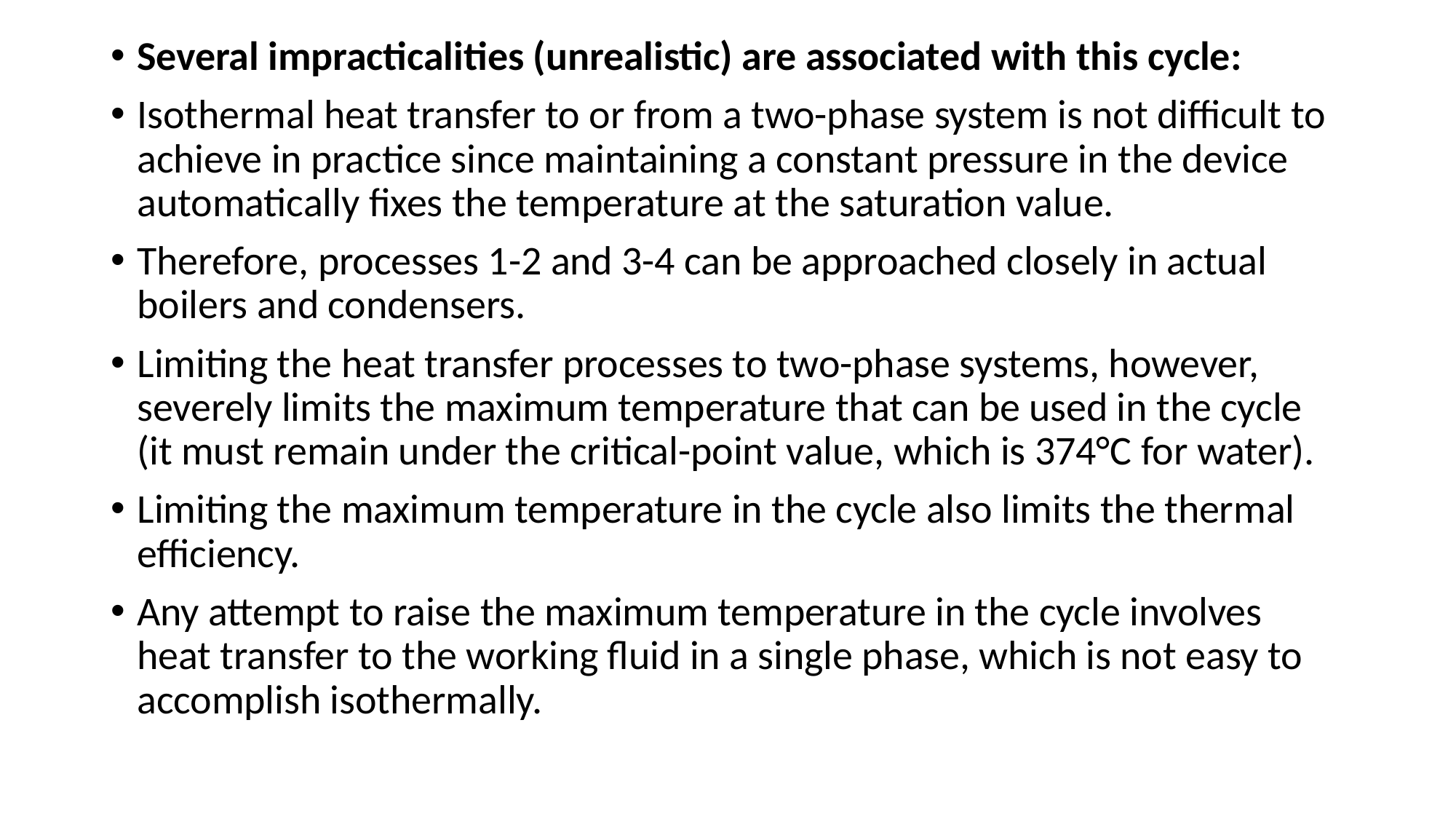

Several impracticalities (unrealistic) are associated with this cycle:
Isothermal heat transfer to or from a two-phase system is not difficult to achieve in practice since maintaining a constant pressure in the device automatically fixes the temperature at the saturation value.
Therefore, processes 1-2 and 3-4 can be approached closely in actual boilers and condensers.
Limiting the heat transfer processes to two-phase systems, however, severely limits the maximum temperature that can be used in the cycle (it must remain under the critical-point value, which is 374°C for water).
Limiting the maximum temperature in the cycle also limits the thermal efficiency.
Any attempt to raise the maximum temperature in the cycle involves heat transfer to the working fluid in a single phase, which is not easy to accomplish isothermally.